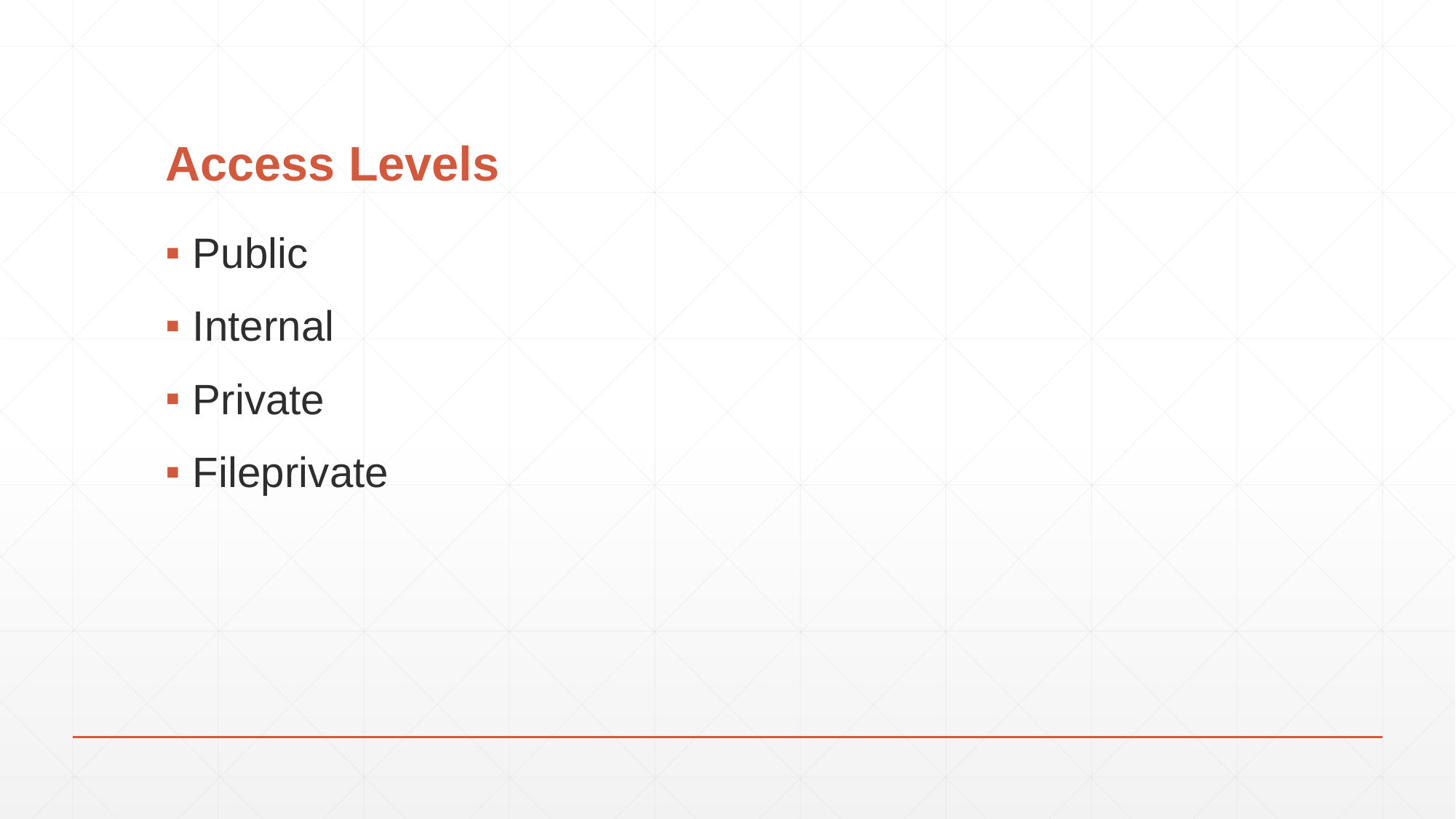

# Access Levels
Public
Internal
Private
Fileprivate